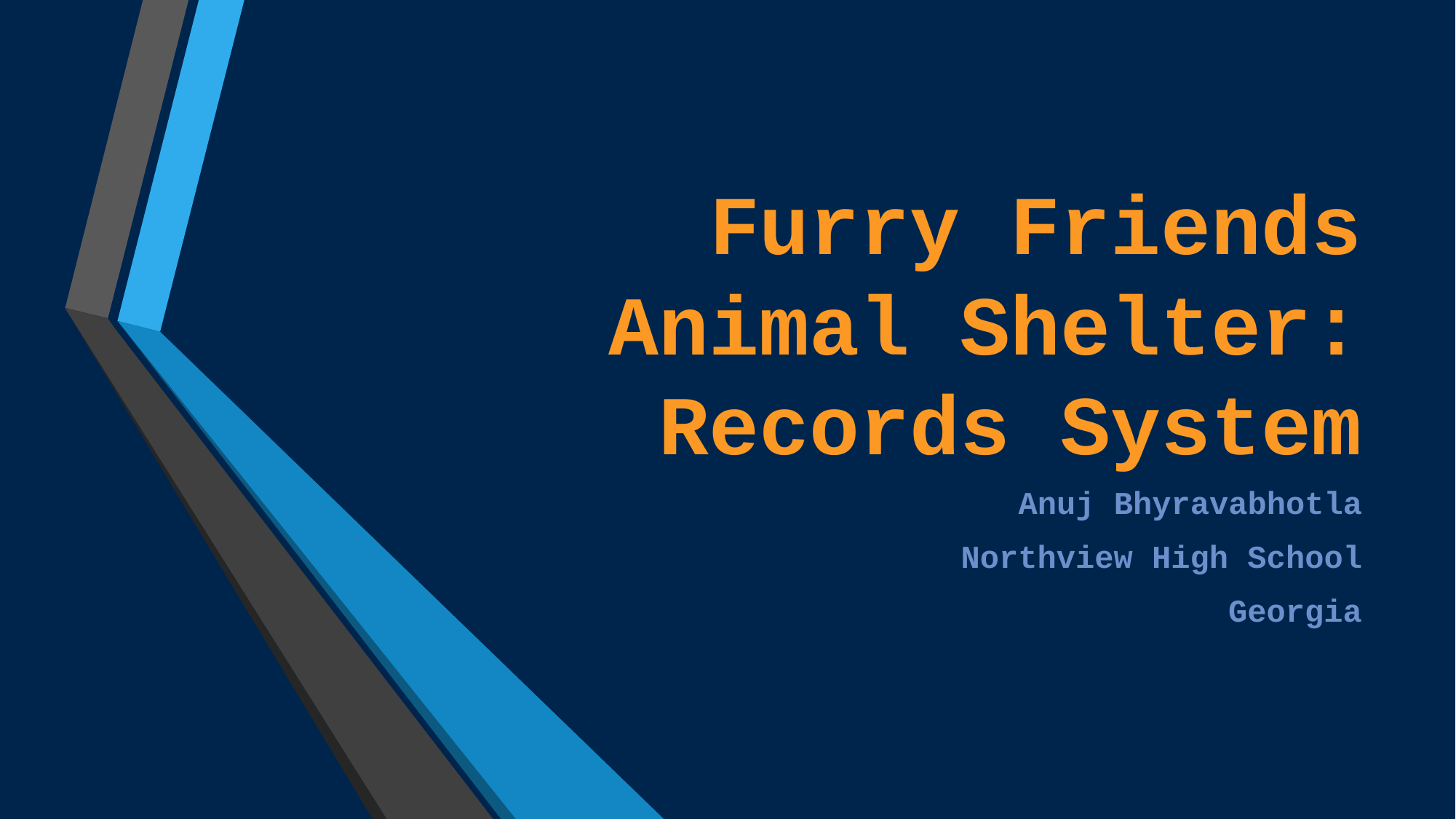

# Furry Friends Animal Shelter: Records System
Anuj Bhyravabhotla
Northview High School
Georgia